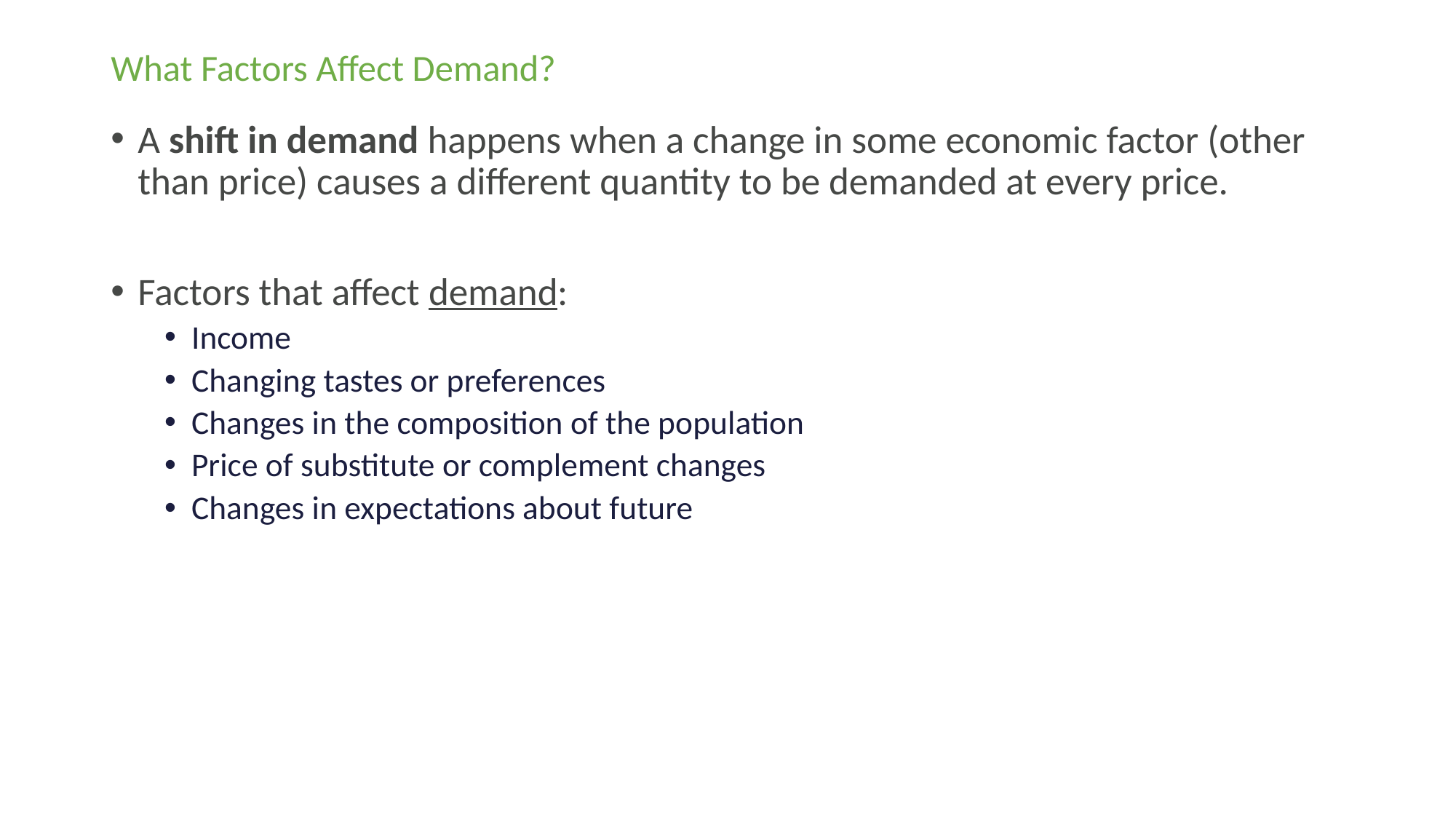

# What Factors Affect Demand?
A shift in demand happens when a change in some economic factor (other than price) causes a different quantity to be demanded at every price.

Factors that affect demand:
Income
Changing tastes or preferences
Changes in the composition of the population
Price of substitute or complement changes
Changes in expectations about future